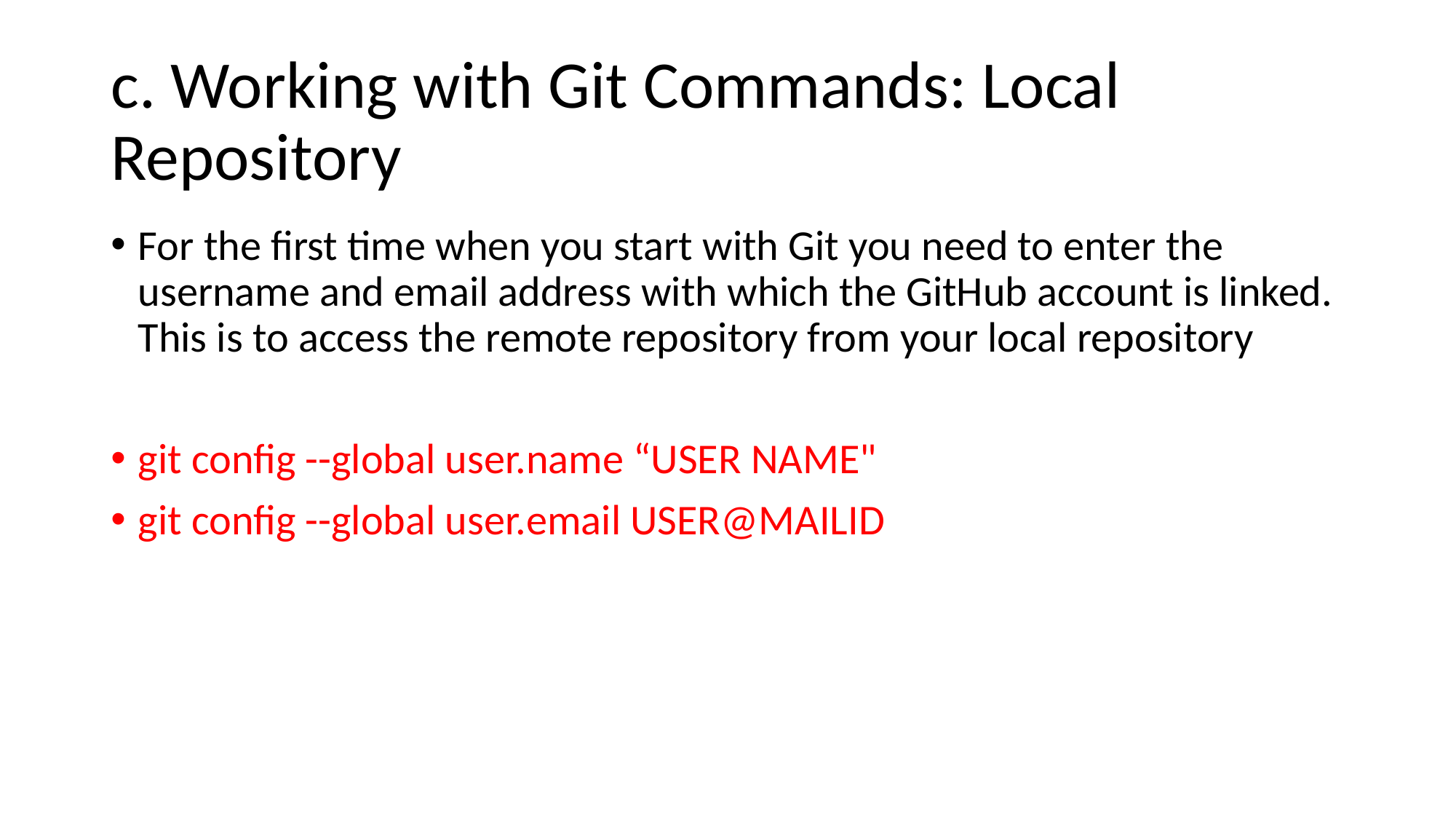

# c. Working with Git Commands: Local Repository
For the first time when you start with Git you need to enter the username and email address with which the GitHub account is linked. This is to access the remote repository from your local repository

git config --global user.name “USER NAME"
git config --global user.email USER@MAILID